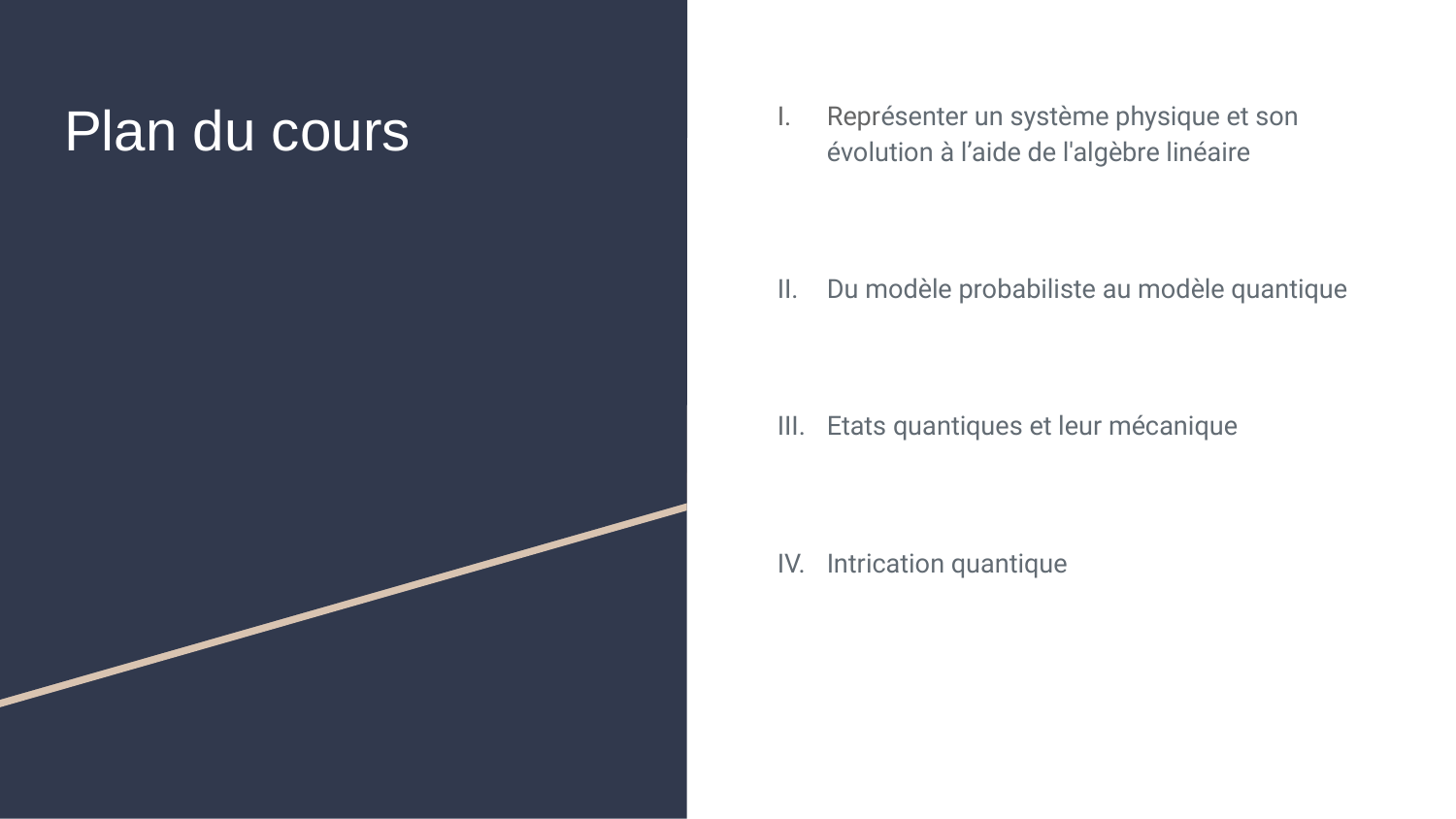

# Plan du cours
Représenter un système physique et son évolution à l’aide de l'algèbre linéaire

Du modèle probabiliste au modèle quantique

Etats quantiques et leur mécanique

Intrication quantique